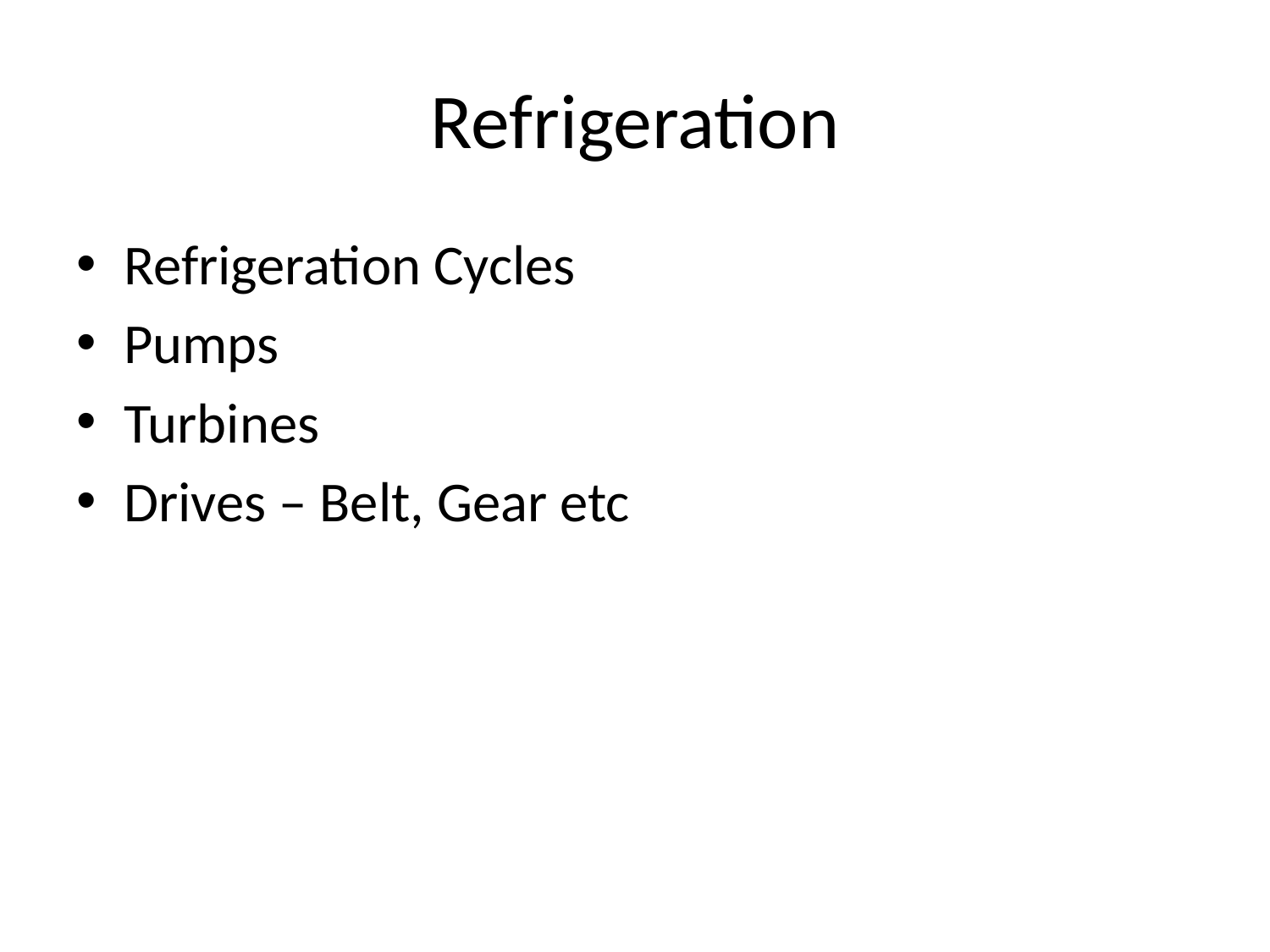

# Refrigeration
Refrigeration Cycles
Pumps
Turbines
Drives – Belt, Gear etc